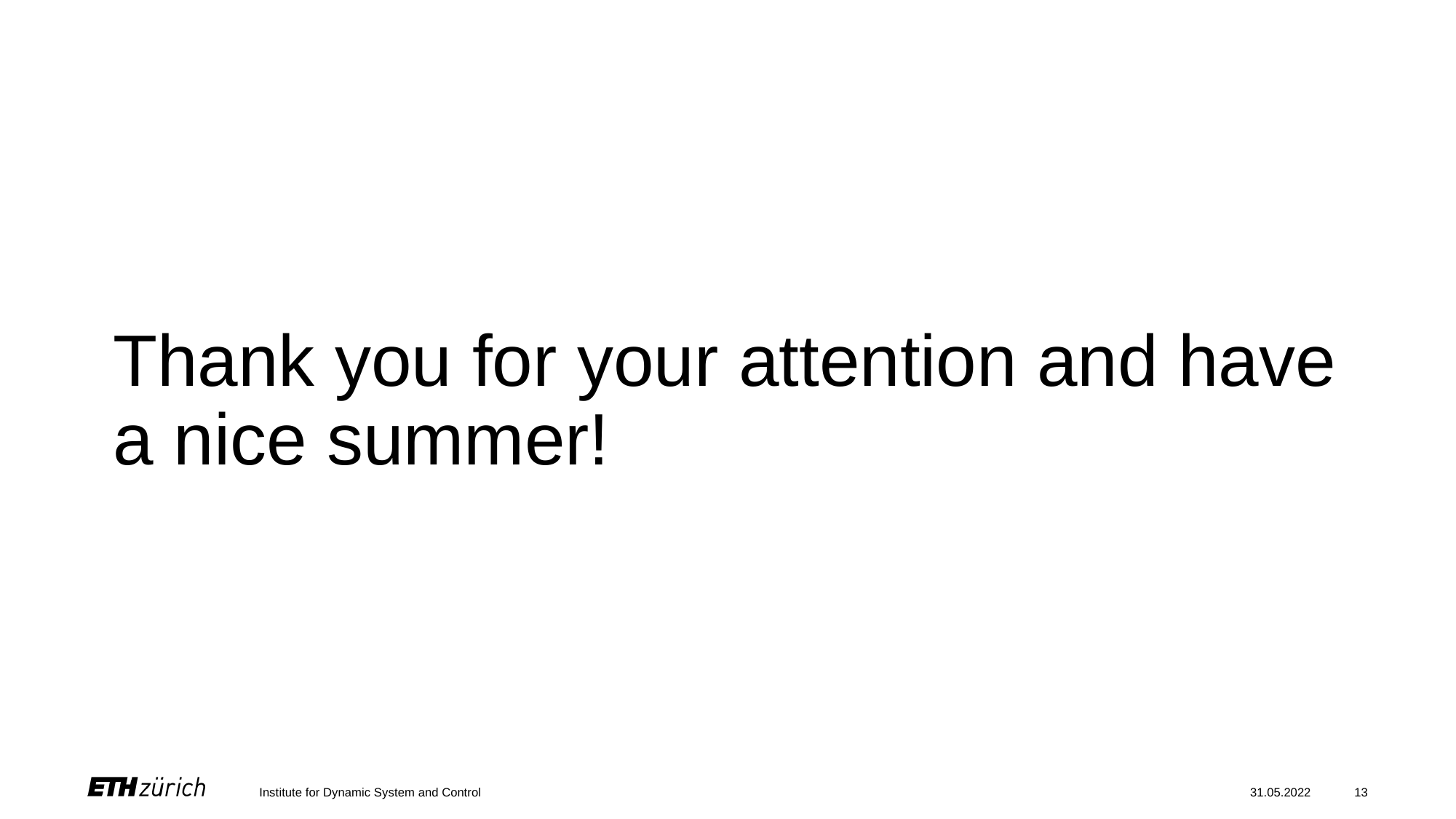

# Thank you for your attention and have a nice summer!
Institute for Dynamic System and Control
31.05.2022
13